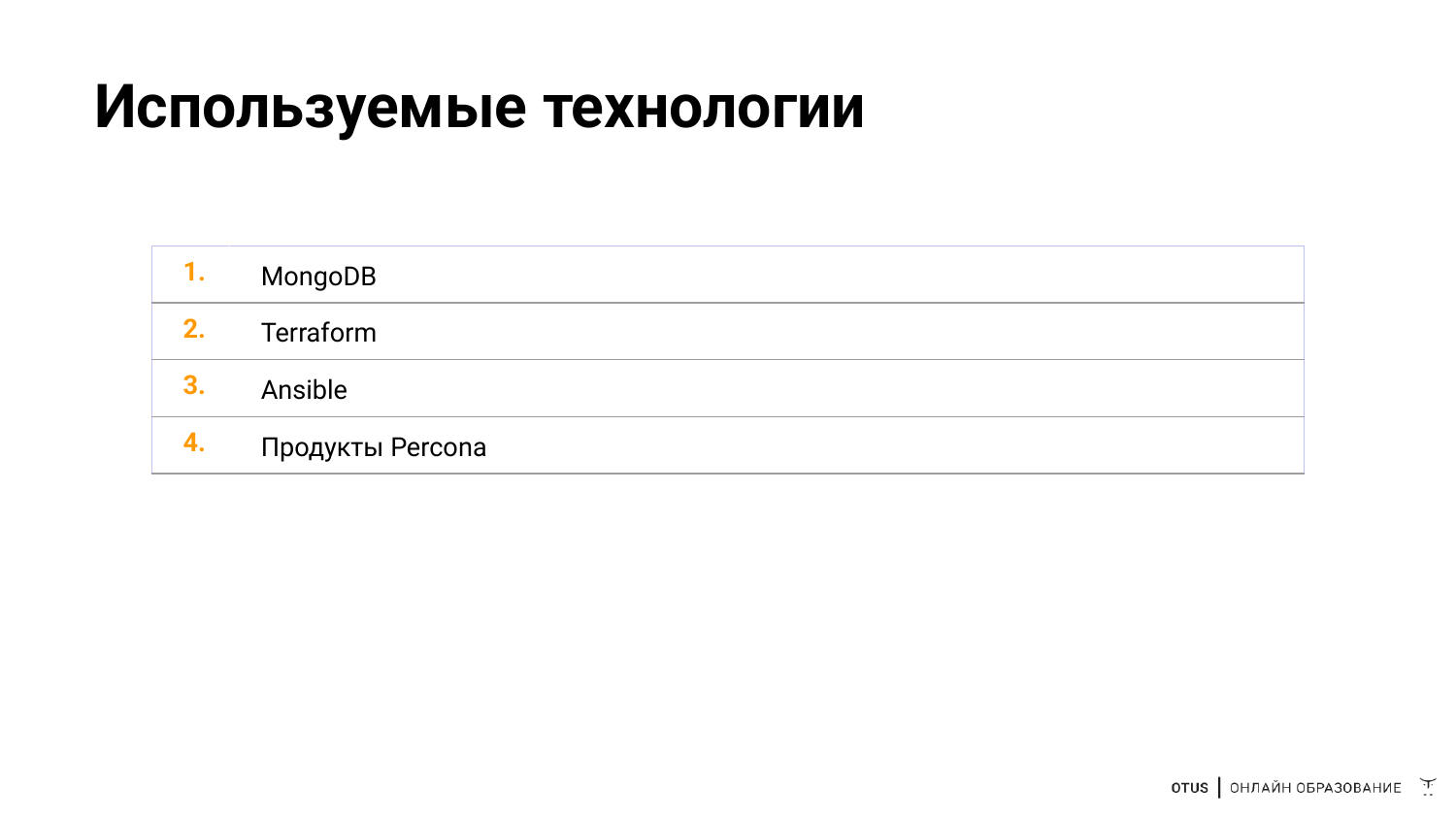

# Используемые технологии

| 1. | MongoDB |
| --- | --- |
| 2. | Terraform |
| 3. | Ansible |
| 4. | Продукты Percona |